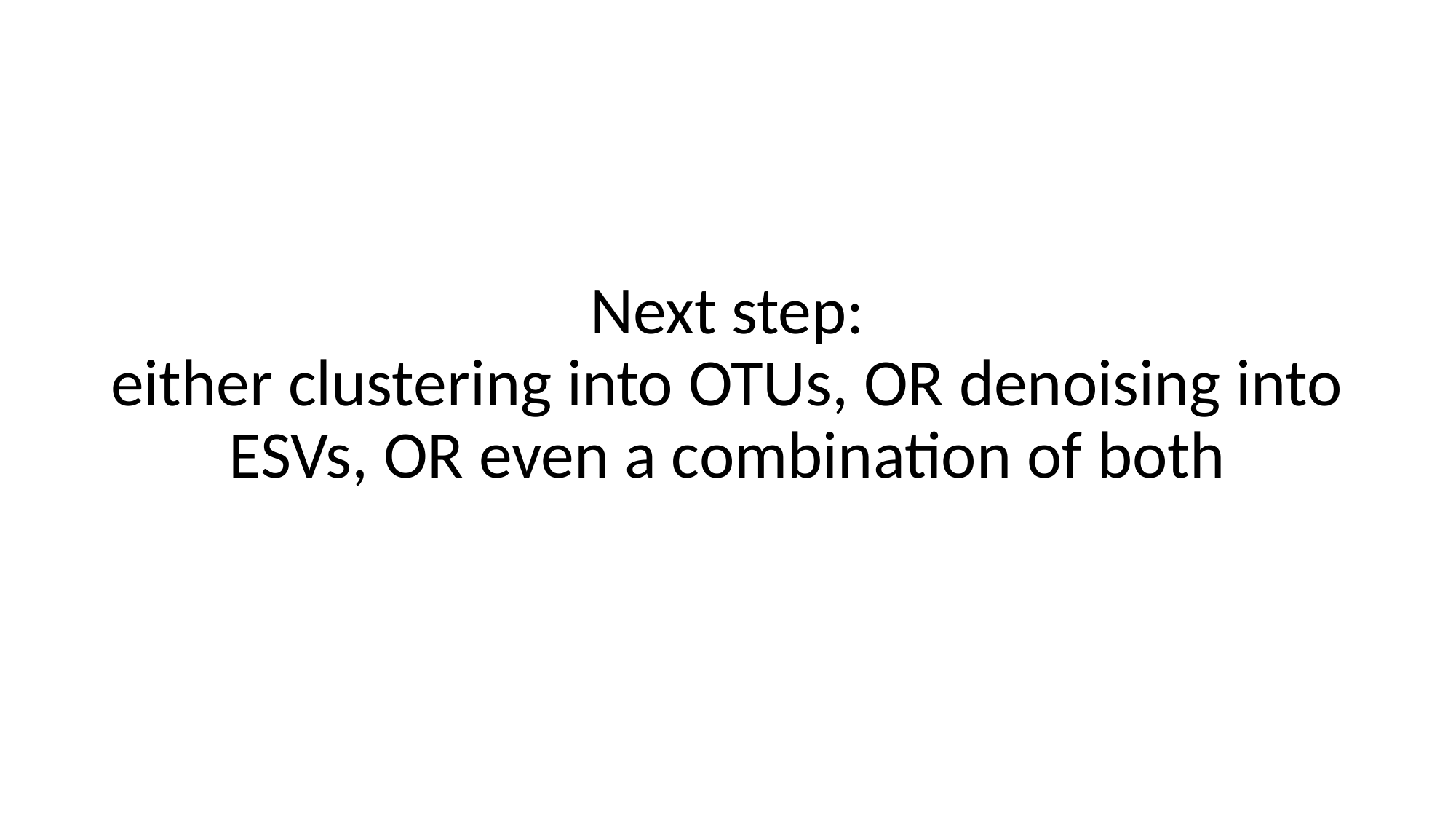

# Next step: either clustering into OTUs, OR denoising into ESVs, OR even a combination of both